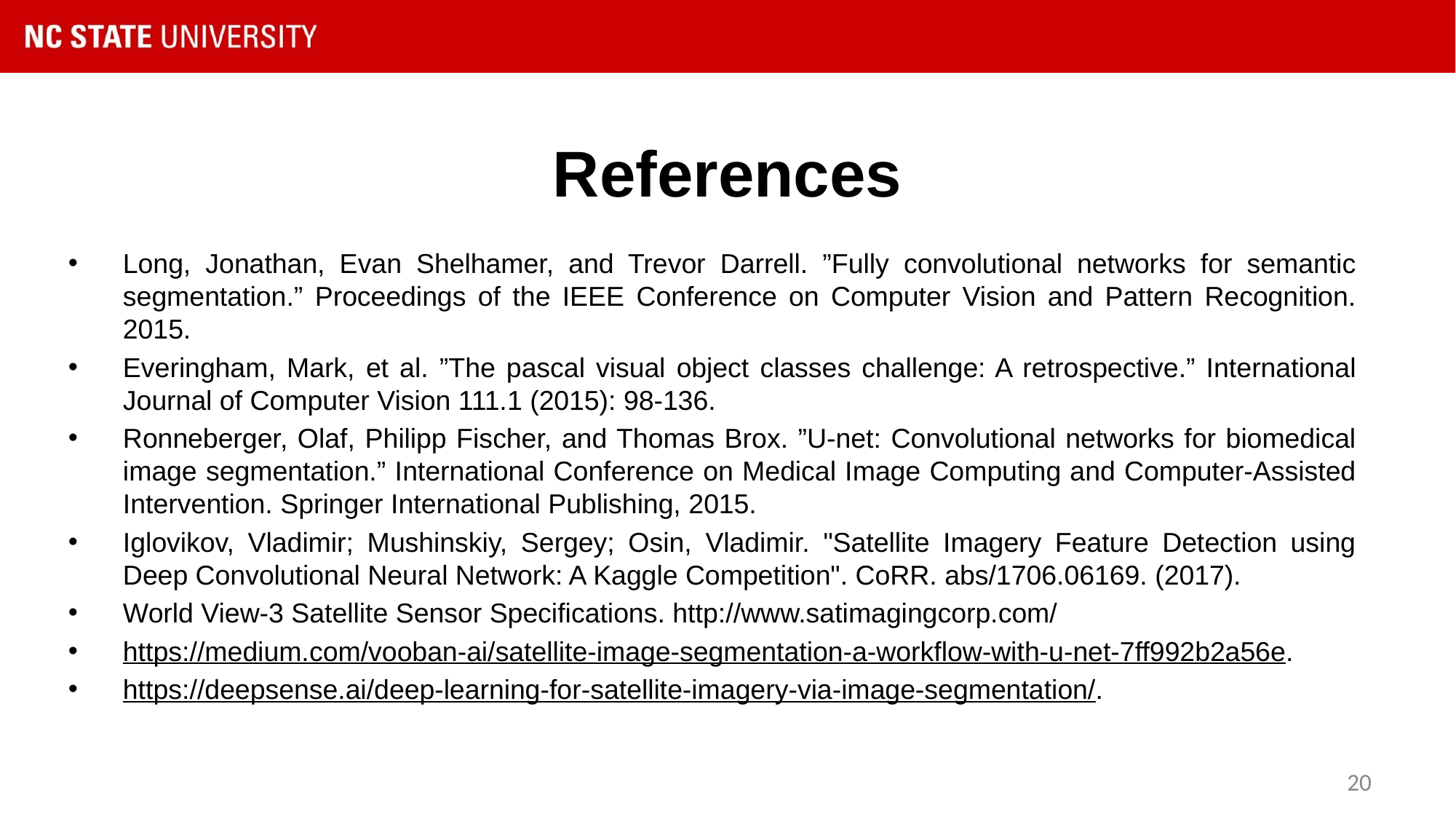

# References
Long, Jonathan, Evan Shelhamer, and Trevor Darrell. ”Fully convolutional networks for semantic segmentation.” Proceedings of the IEEE Conference on Computer Vision and Pattern Recognition. 2015.
Everingham, Mark, et al. ”The pascal visual object classes challenge: A retrospective.” International Journal of Computer Vision 111.1 (2015): 98-136.
Ronneberger, Olaf, Philipp Fischer, and Thomas Brox. ”U-net: Convolutional networks for biomedical image segmentation.” International Conference on Medical Image Computing and Computer-Assisted Intervention. Springer International Publishing, 2015.
Iglovikov, Vladimir; Mushinskiy, Sergey; Osin, Vladimir. "Satellite Imagery Feature Detection using Deep Convolutional Neural Network: A Kaggle Competition". CoRR. abs/1706.06169. (2017).
World View-3 Satellite Sensor Specifications. http://www.satimagingcorp.com/
https://medium.com/vooban-ai/satellite-image-segmentation-a-workflow-with-u-net-7ff992b2a56e.
https://deepsense.ai/deep-learning-for-satellite-imagery-via-image-segmentation/.

20